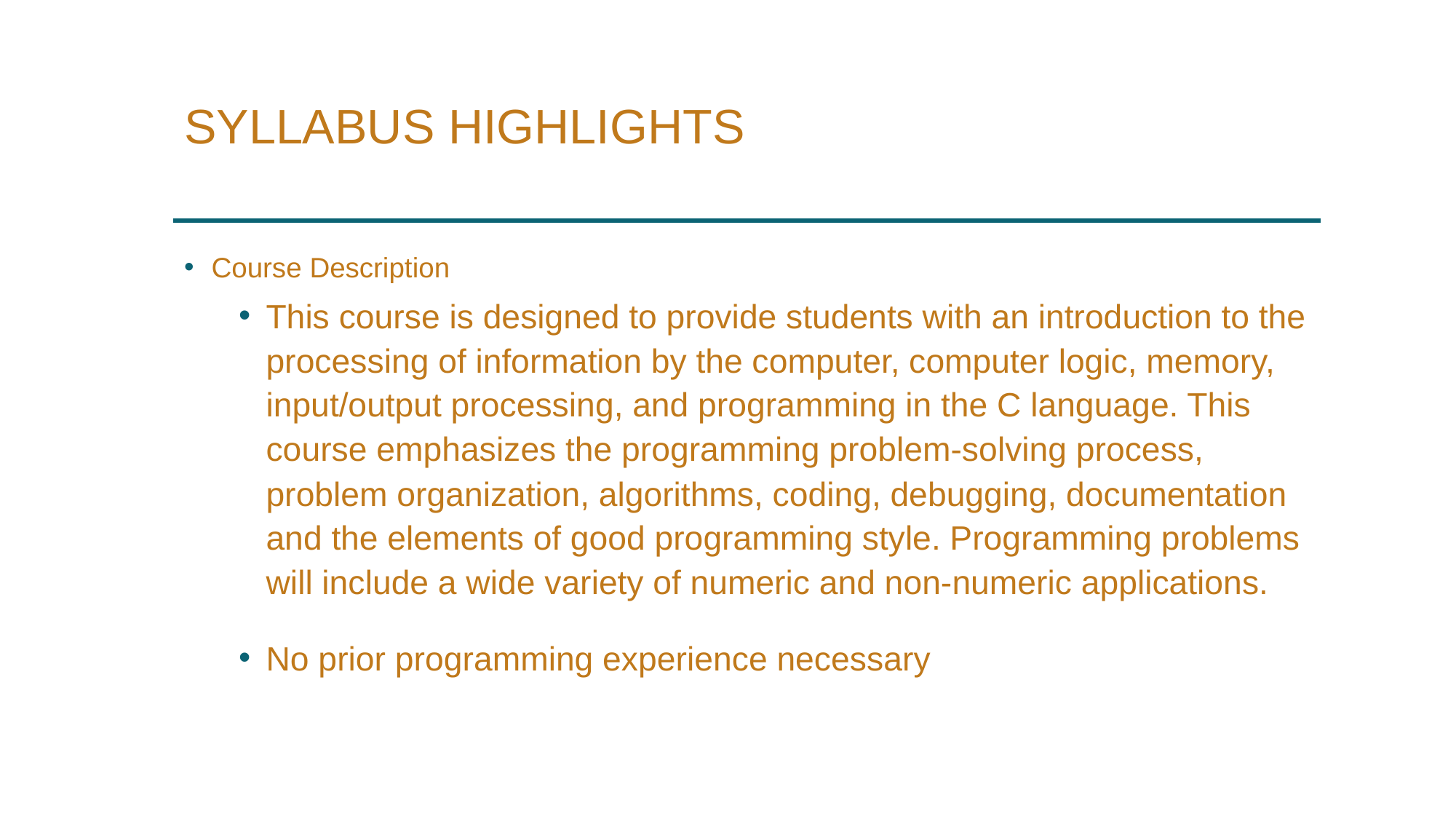

# SYLLABUS HIGHLIGHTS
Course Description
This course is designed to provide students with an introduction to the processing of information by the computer, computer logic, memory, input/output processing, and programming in the C language. This course emphasizes the programming problem-solving process, problem organization, algorithms, coding, debugging, documentation and the elements of good programming style. Programming problems will include a wide variety of numeric and non-numeric applications.
No prior programming experience necessary